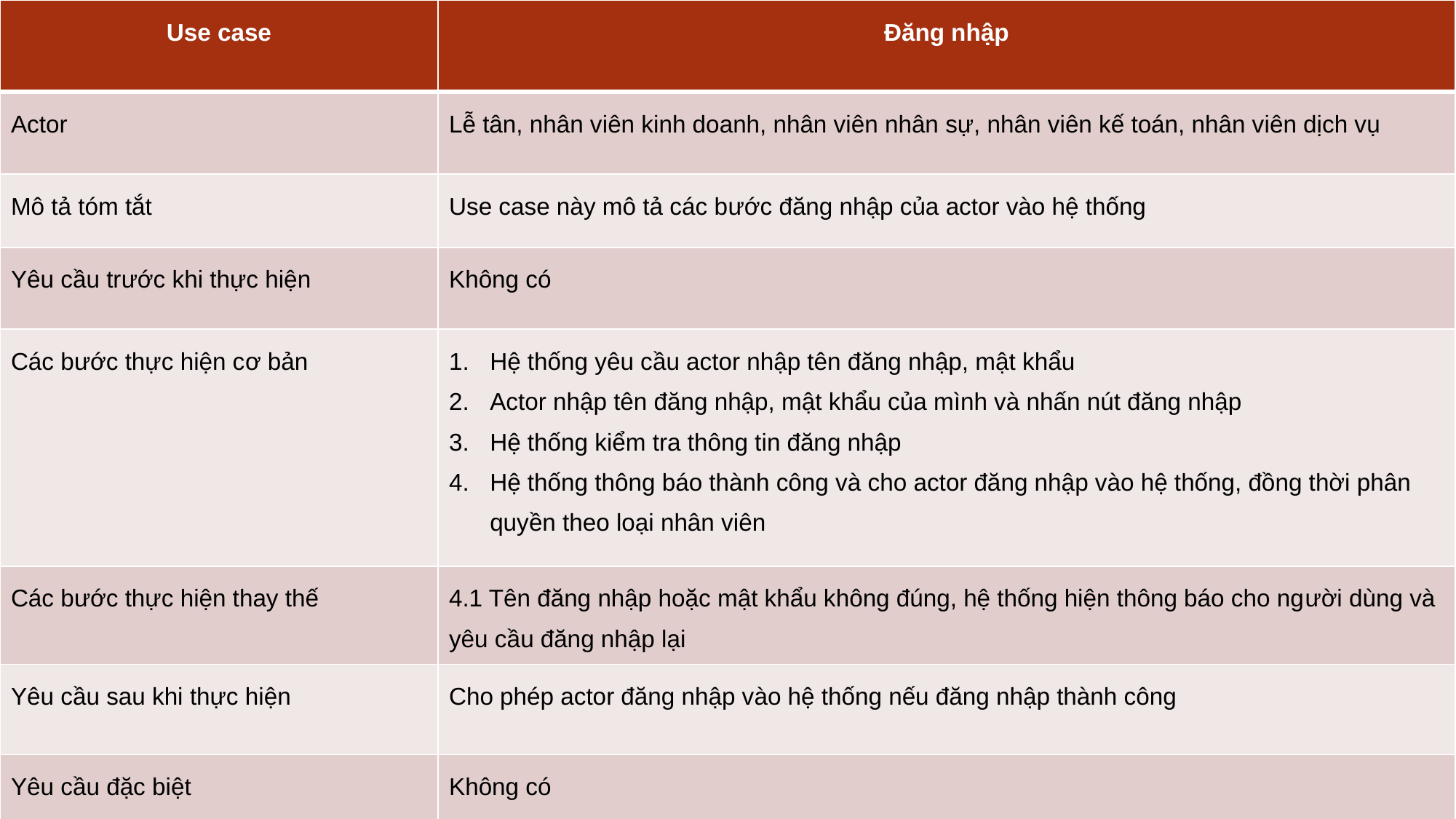

| Use case | Đăng nhập |
| --- | --- |
| Actor | Lễ tân, nhân viên kinh doanh, nhân viên nhân sự, nhân viên kế toán, nhân viên dịch vụ |
| Mô tả tóm tắt | Use case này mô tả các bước đăng nhập của actor vào hệ thống |
| Yêu cầu trước khi thực hiện | Không có |
| Các bước thực hiện cơ bản | Hệ thống yêu cầu actor nhập tên đăng nhập, mật khẩu Actor nhập tên đăng nhập, mật khẩu của mình và nhấn nút đăng nhập Hệ thống kiểm tra thông tin đăng nhập Hệ thống thông báo thành công và cho actor đăng nhập vào hệ thống, đồng thời phân quyền theo loại nhân viên |
| Các bước thực hiện thay thế | 4.1 Tên đăng nhập hoặc mật khẩu không đúng, hệ thống hiện thông báo cho người dùng và yêu cầu đăng nhập lại |
| Yêu cầu sau khi thực hiện | Cho phép actor đăng nhập vào hệ thống nếu đăng nhập thành công |
| Yêu cầu đặc biệt | Không có |